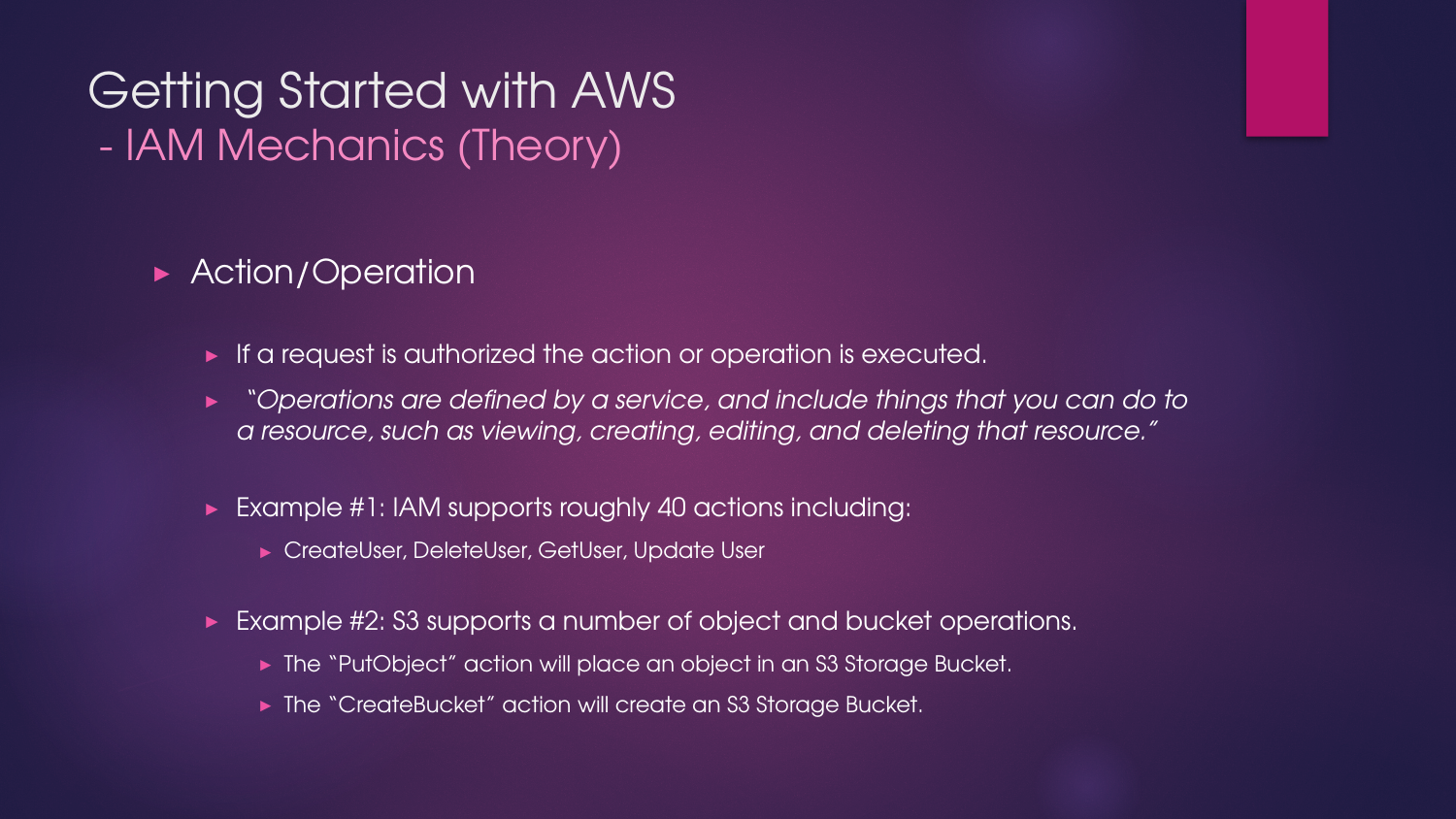

# Getting Started with AWS - IAM Mechanics (Theory)
Action/Operation
If a request is authorized the action or operation is executed.
 “Operations are defined by a service, and include things that you can do to a resource, such as viewing, creating, editing, and deleting that resource.”
Example #1: IAM supports roughly 40 actions including:
CreateUser, DeleteUser, GetUser, Update User
Example #2: S3 supports a number of object and bucket operations.
The “PutObject” action will place an object in an S3 Storage Bucket.
The “CreateBucket” action will create an S3 Storage Bucket.